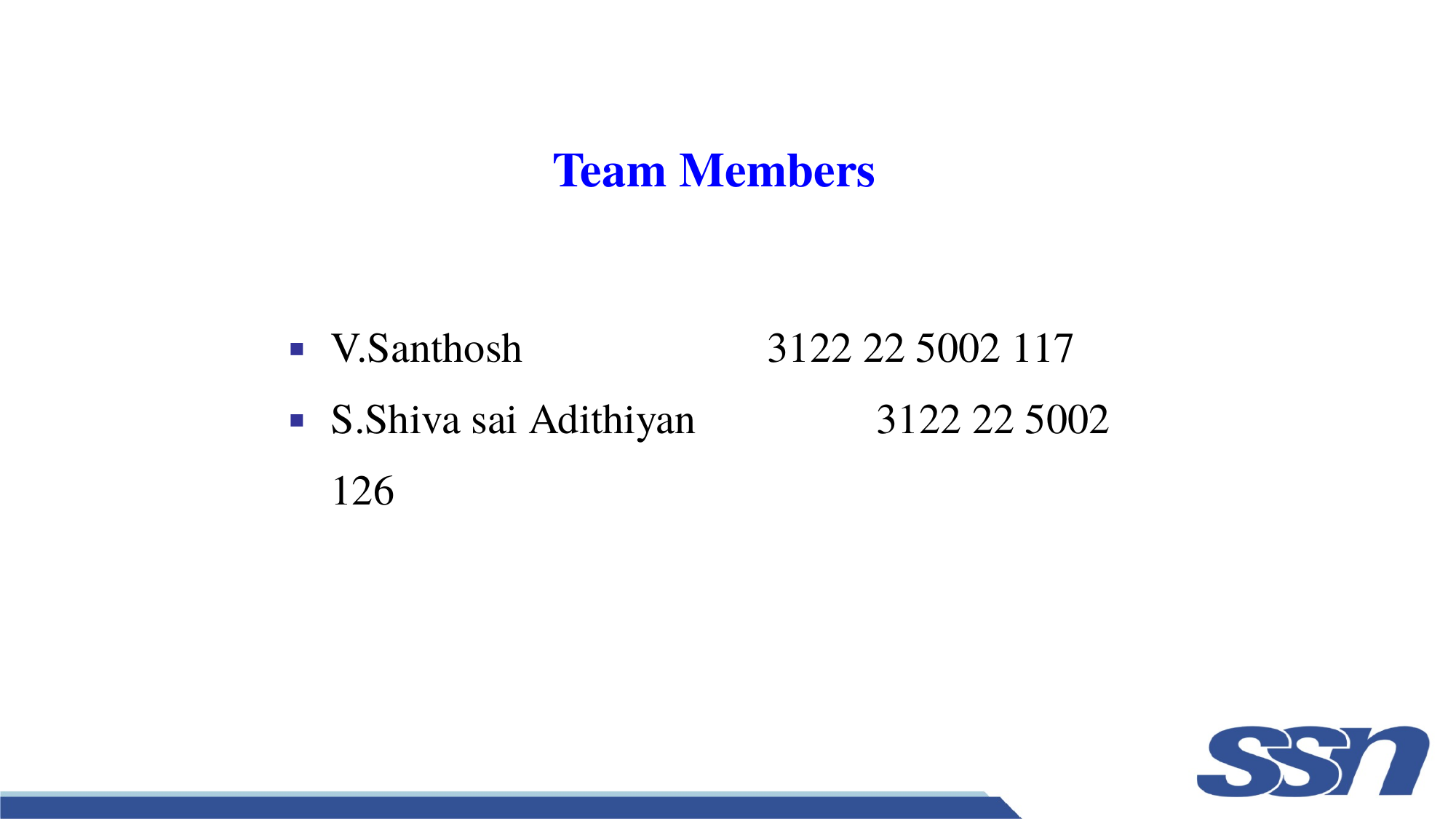

# Team Members
V.Santhosh          		3122 22 5002 117
S.Shiva sai Adithiyan		3122 22 5002 126